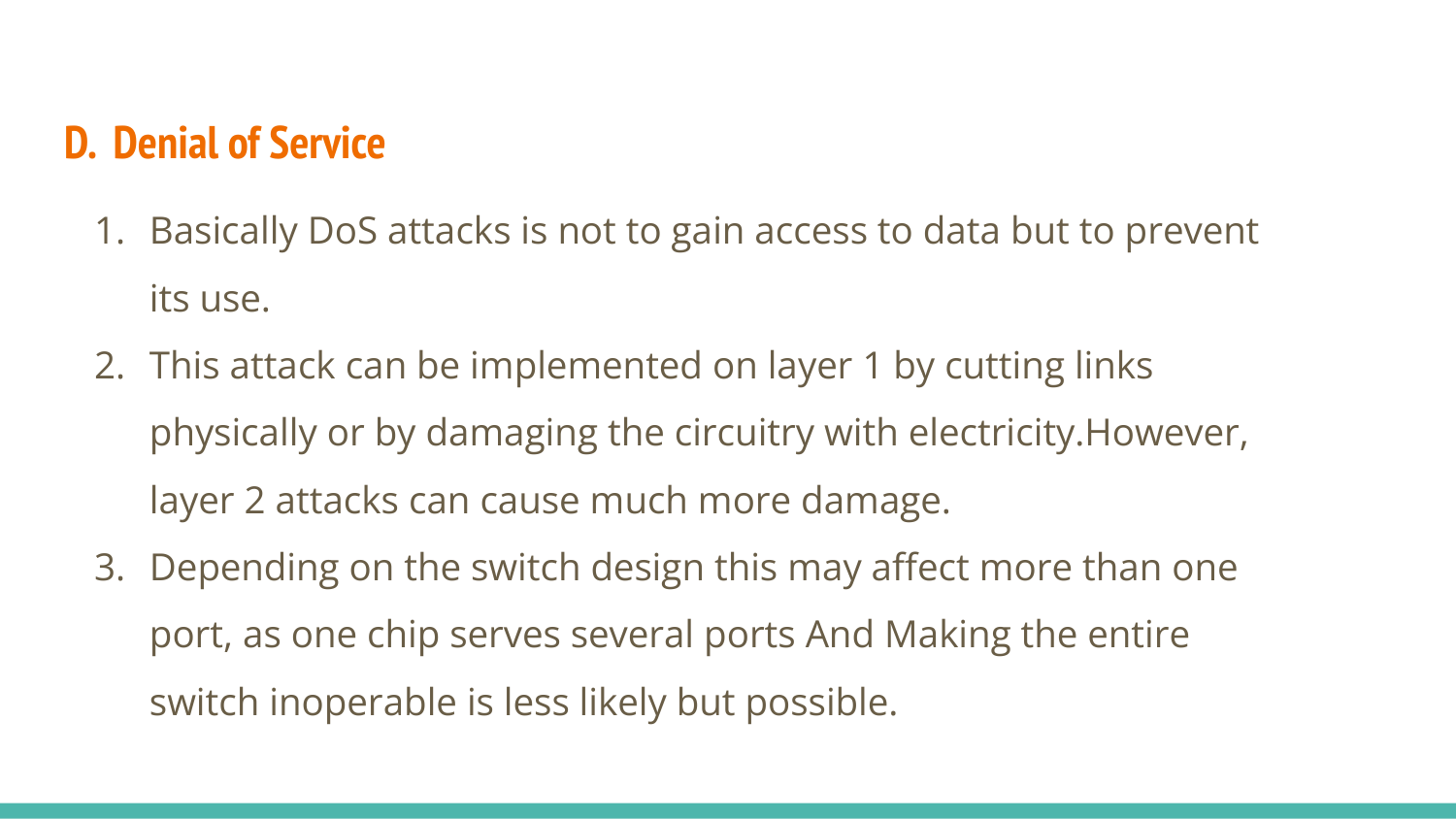

# D.  Denial of Service
Basically DoS attacks is not to gain access to data but to prevent its use.
This attack can be implemented on layer 1 by cutting links physically or by damaging the circuitry with electricity.However, layer 2 attacks can cause much more damage.
Depending on the switch design this may affect more than one port, as one chip serves several ports And Making the entire switch inoperable is less likely but possible.